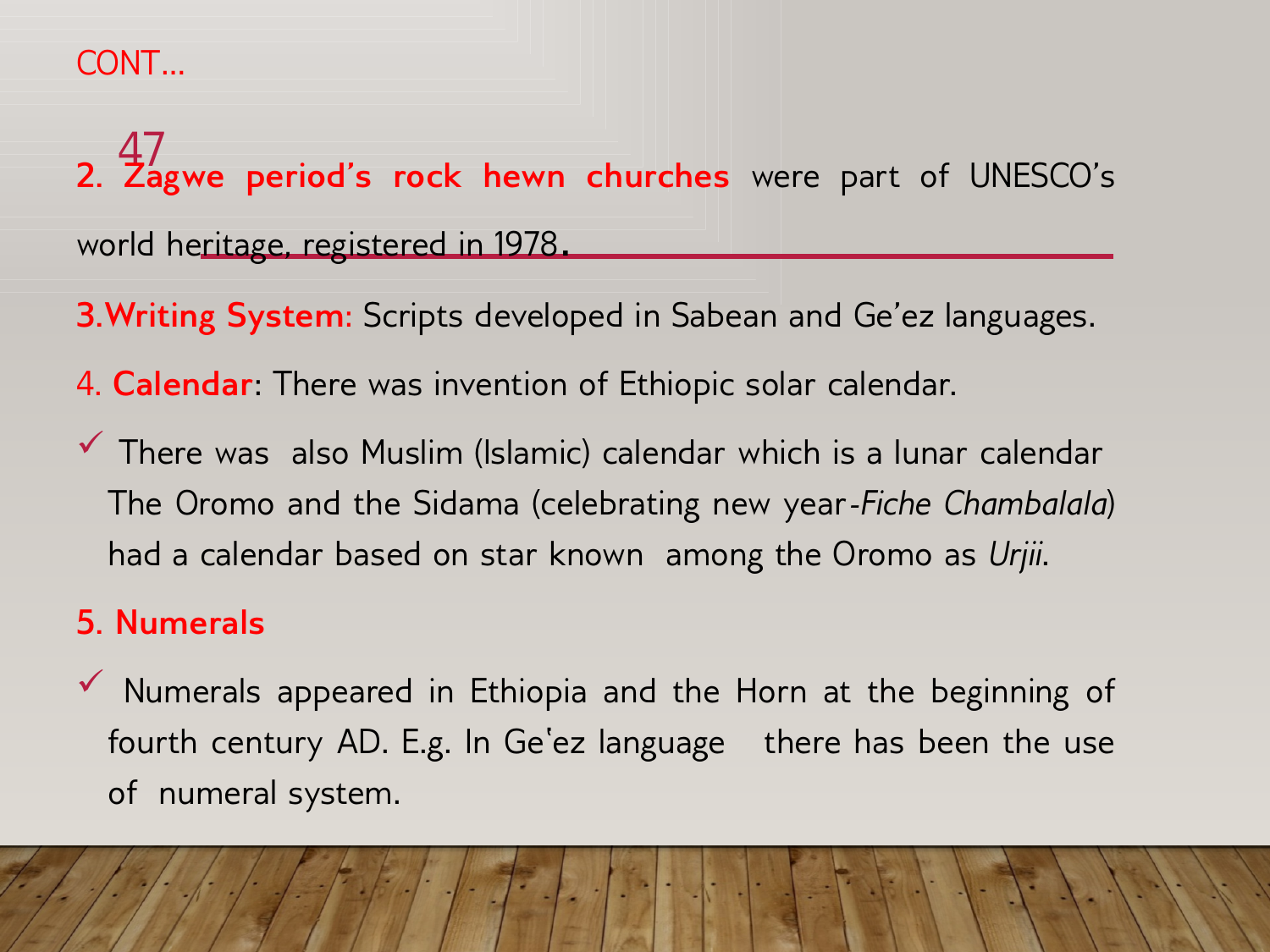

# Cont…
47
2. Zagwe period’s rock hewn churches were part of UNESCO’s world heritage, registered in 1978.
3.Writing System: Scripts developed in Sabean and Ge’ez languages.
4. Calendar: There was invention of Ethiopic solar calendar.
 There was  also Muslim (Islamic) calendar which is a lunar calendar  The Oromo and the Sidama (celebrating new year-Fiche Chambalala) had a calendar based on star known  among the Oromo as Urjii.
5. Numerals
 Numerals appeared in Ethiopia and the Horn at the beginning of fourth century AD. E.g. In Geʽez language   there has been the use of  numeral system.